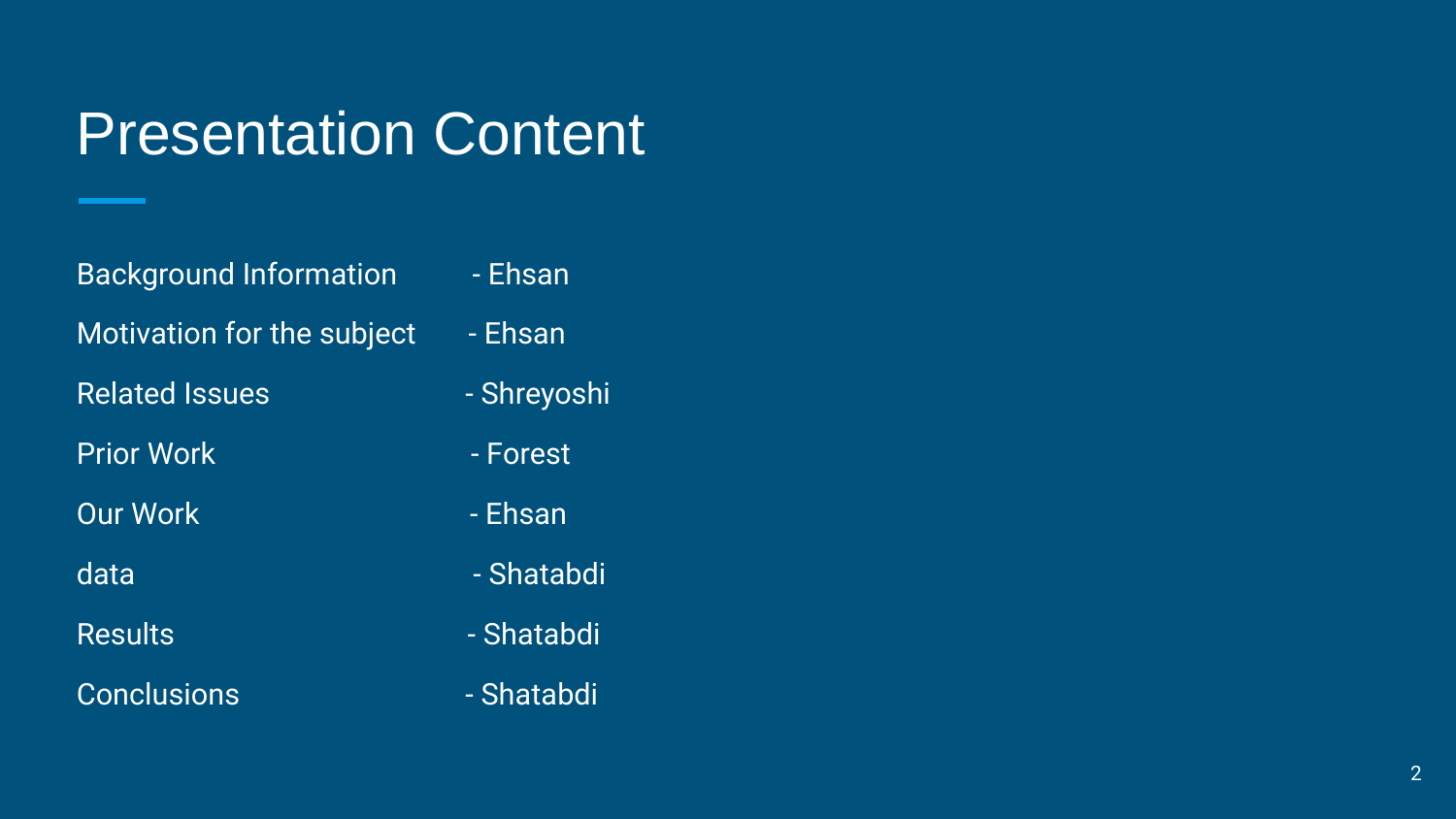

# Presentation Content
Background Information          - Ehsan
Motivation for the subject       - Ehsan
Related Issues                          - Shreyoshi
Prior Work                                  - Forest
Our Work                                    - Ehsan
data                                             - Shatabdi
Results                                       - Shatabdi
Conclusions                              - Shatabdi
2